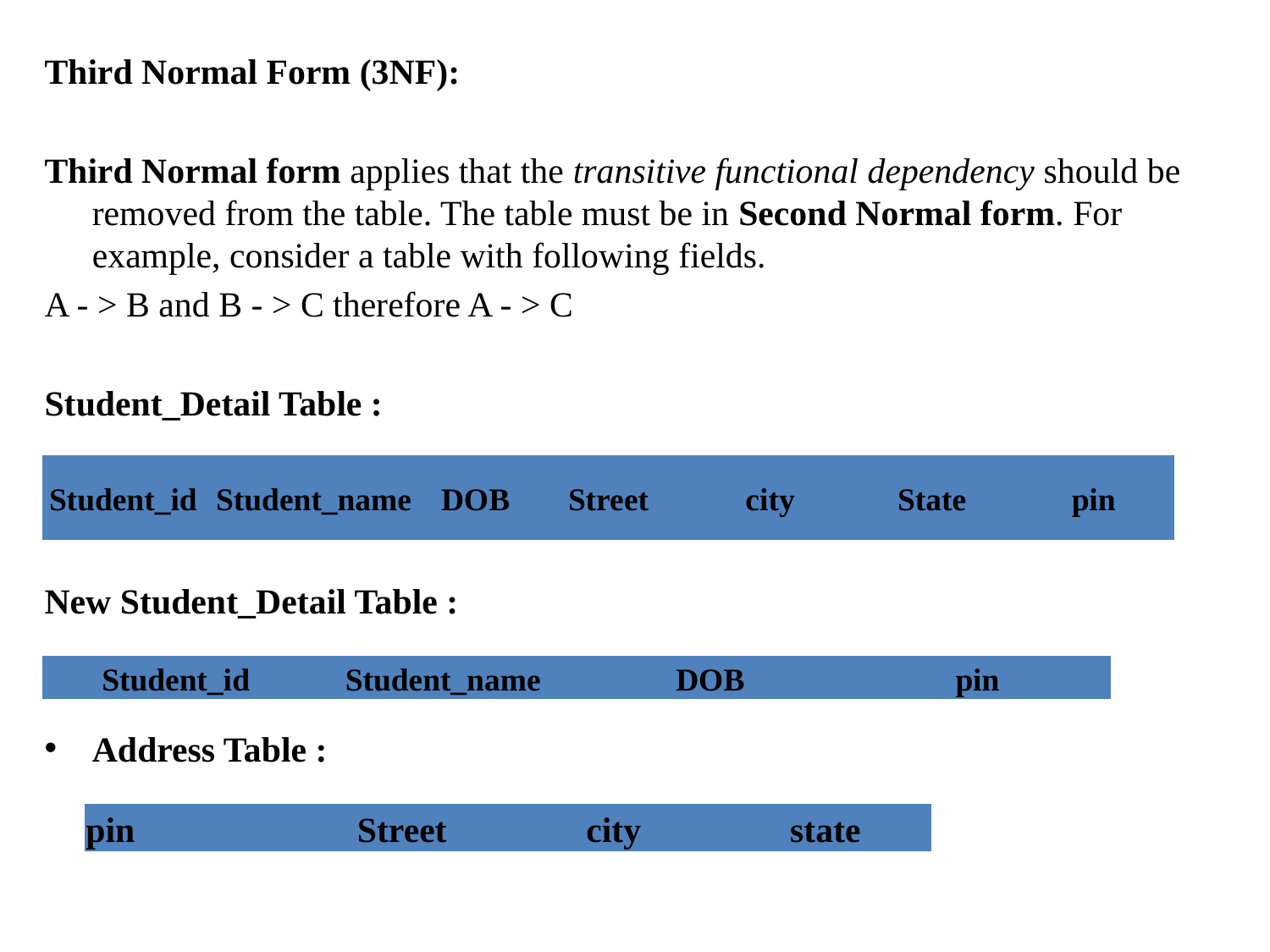

Third Normal Form (3NF):

Third Normal form applies that the transitive functional dependency should be removed from the table. The table must be in Second Normal form. For example, consider a table with following fields.
A - > B and B - > C therefore A - > C

Student_Detail Table :

New Student_Detail Table :

Address Table :

| Student\_id | Student\_name | DOB | Street | city | State | pin |
| --- | --- | --- | --- | --- | --- | --- |
| Student\_id | Student\_name | DOB | pin |
| --- | --- | --- | --- |
| pin | Street | city | state |
| --- | --- | --- | --- |